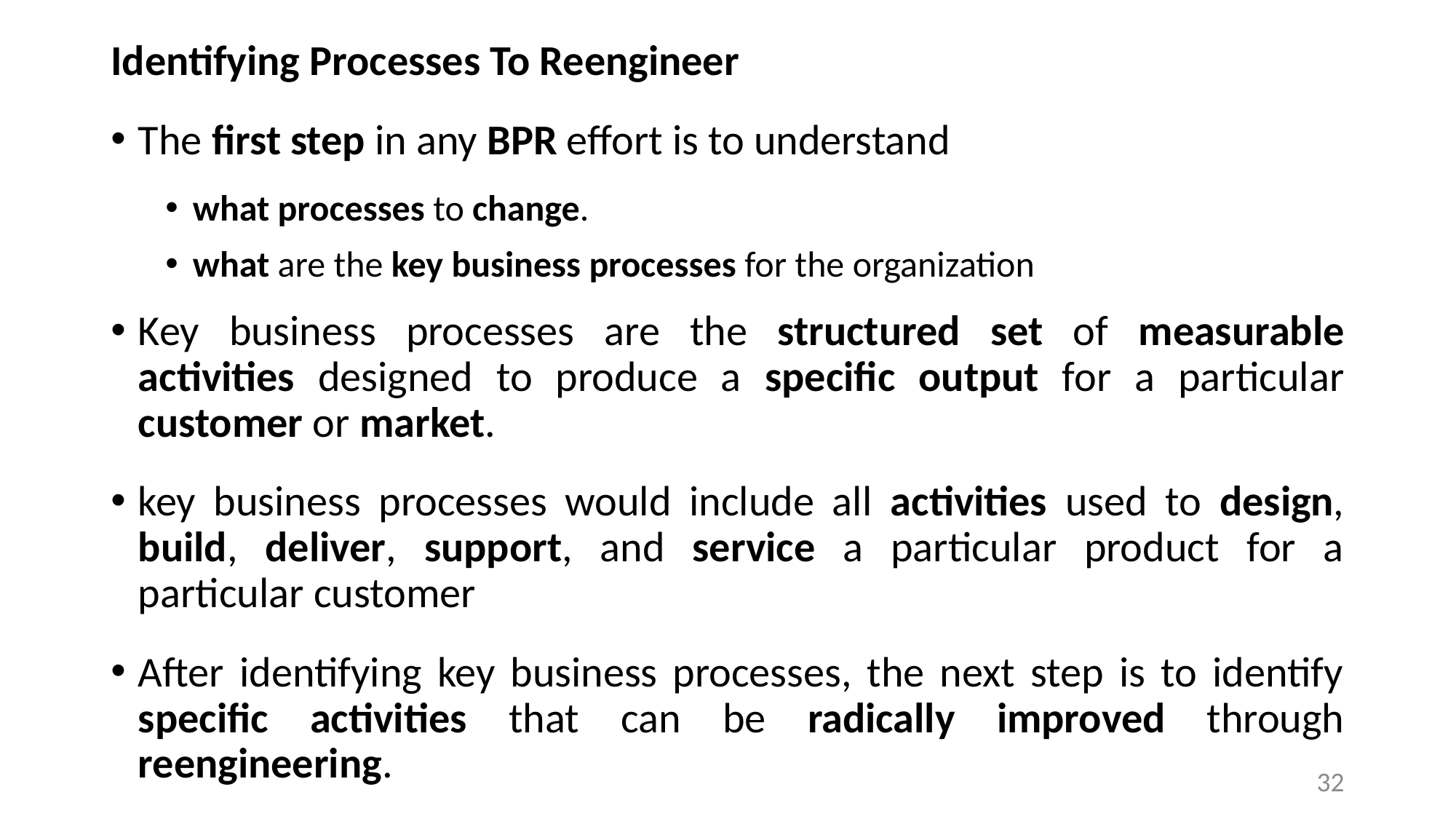

Identifying Processes To Reengineer
The first step in any BPR effort is to understand
what processes to change.
what are the key business processes for the organization
Key business processes are the structured set of measurable activities designed to produce a specific output for a particular customer or market.
key business processes would include all activities used to design, build, deliver, support, and service a particular product for a particular customer
After identifying key business processes, the next step is to identify specific activities that can be radically improved through reengineering.
32